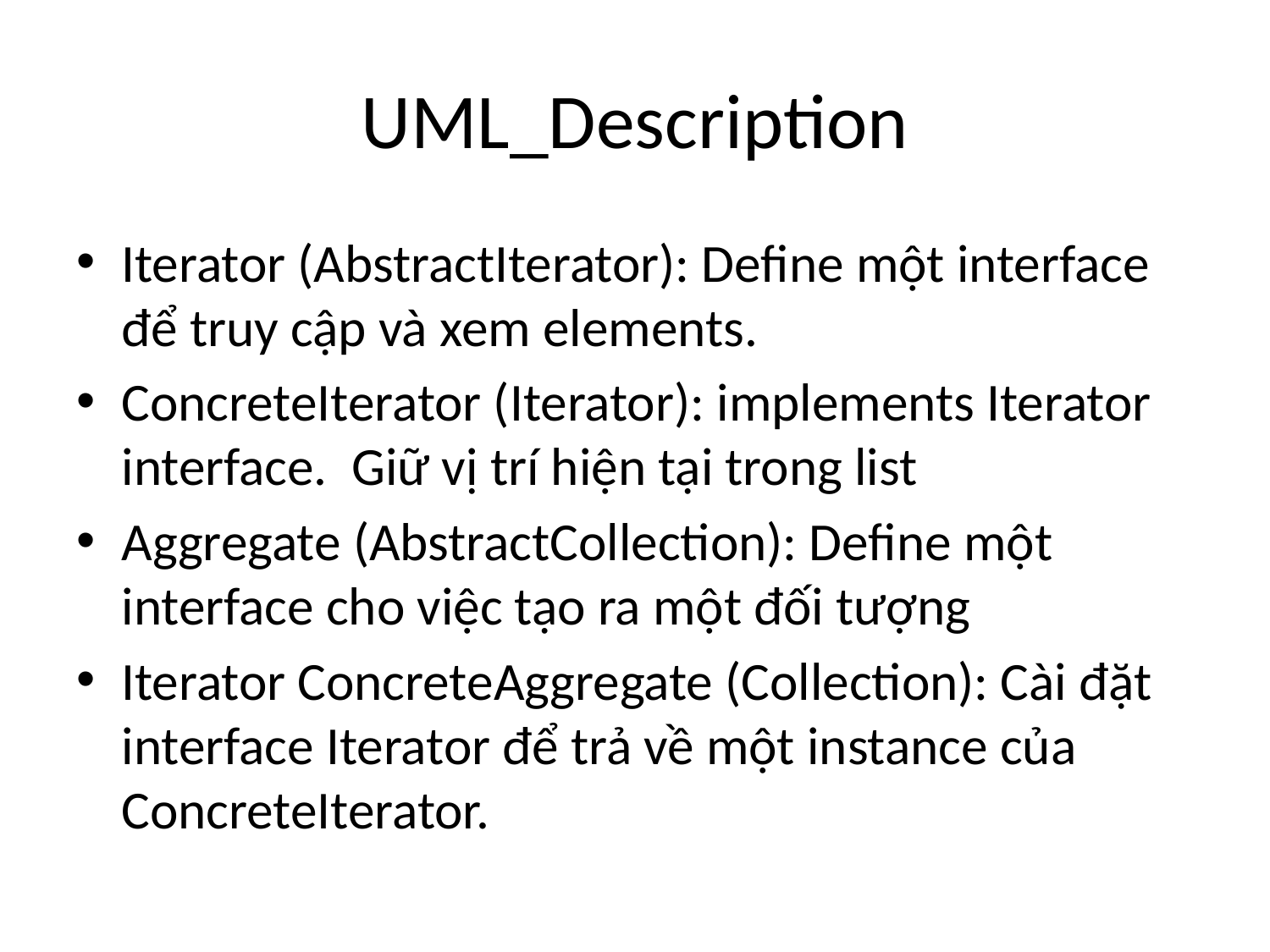

# UML_Description
Iterator (AbstractIterator): Define một interface để truy cập và xem elements.
ConcreteIterator (Iterator): implements Iterator interface.  Giữ vị trí hiện tại trong list
Aggregate (AbstractCollection): Define một interface cho việc tạo ra một đối tượng
Iterator ConcreteAggregate (Collection): Cài đặt interface Iterator để trả về một instance của ConcreteIterator.